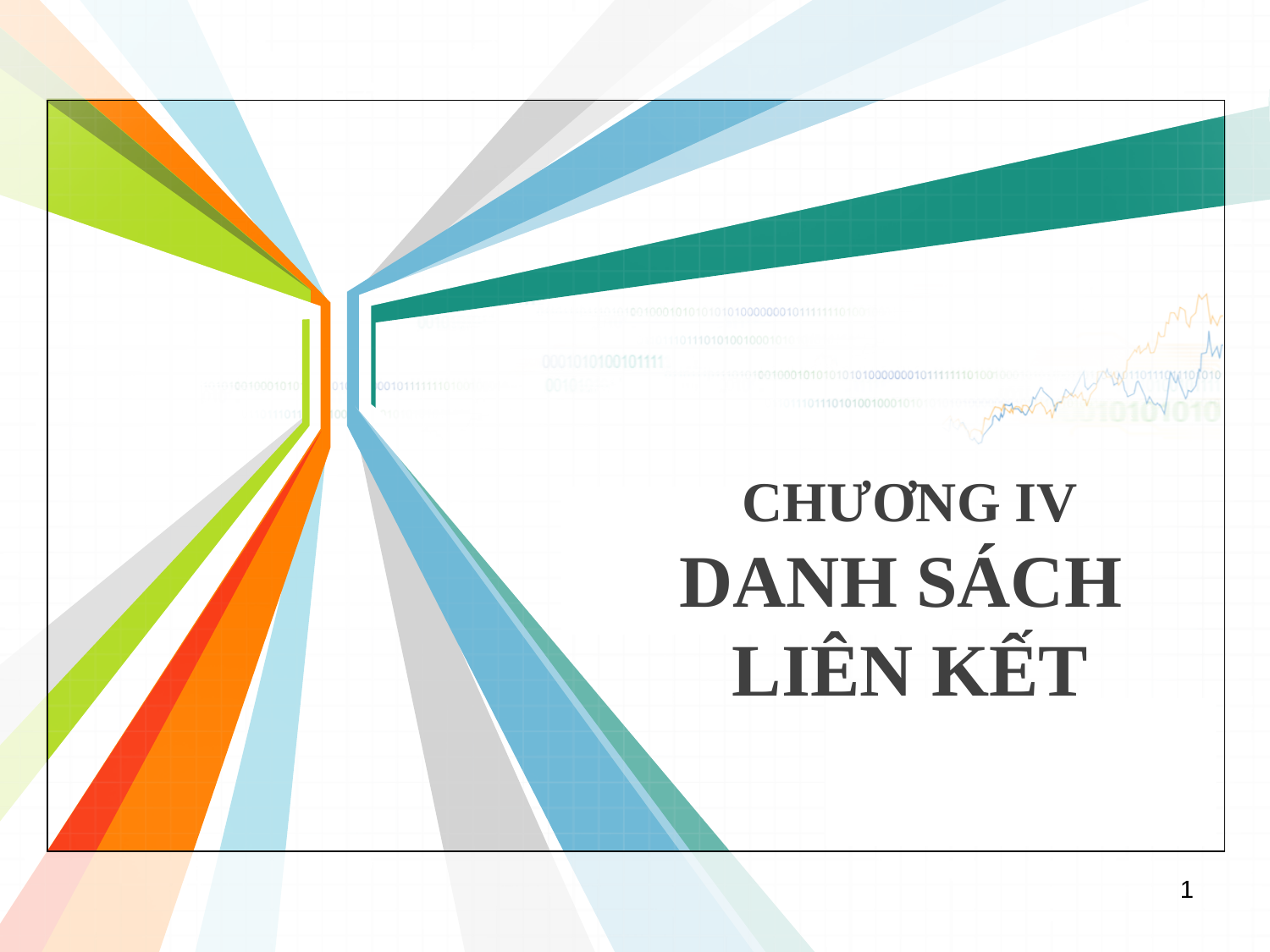

CHƯƠNG IV
DANH SÁCH
LIÊN KẾT

1